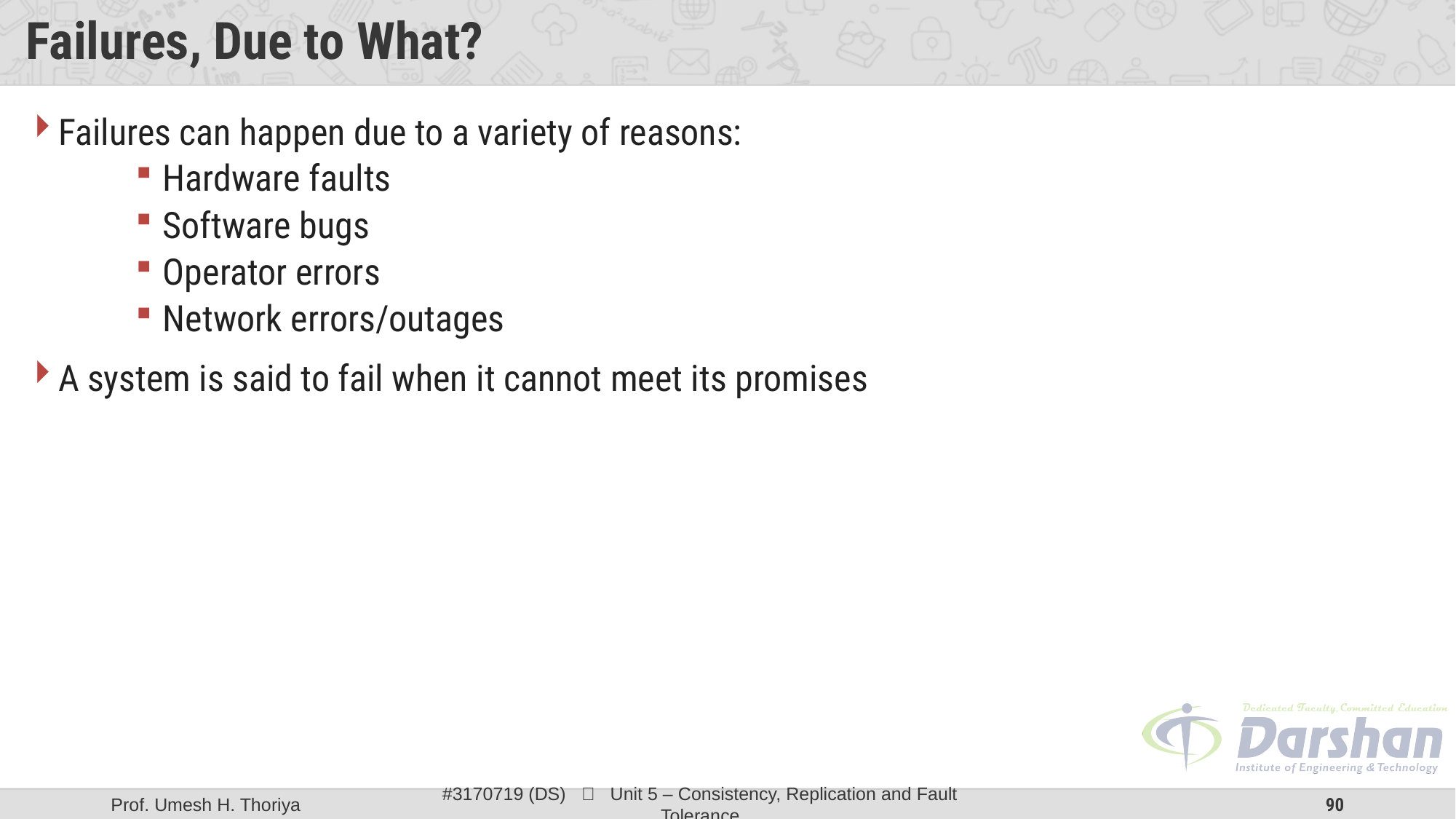

# Failures, Due to What?
Failures can happen due to a variety of reasons:
Hardware faults
Software bugs
Operator errors
Network errors/outages
A system is said to fail when it cannot meet its promises